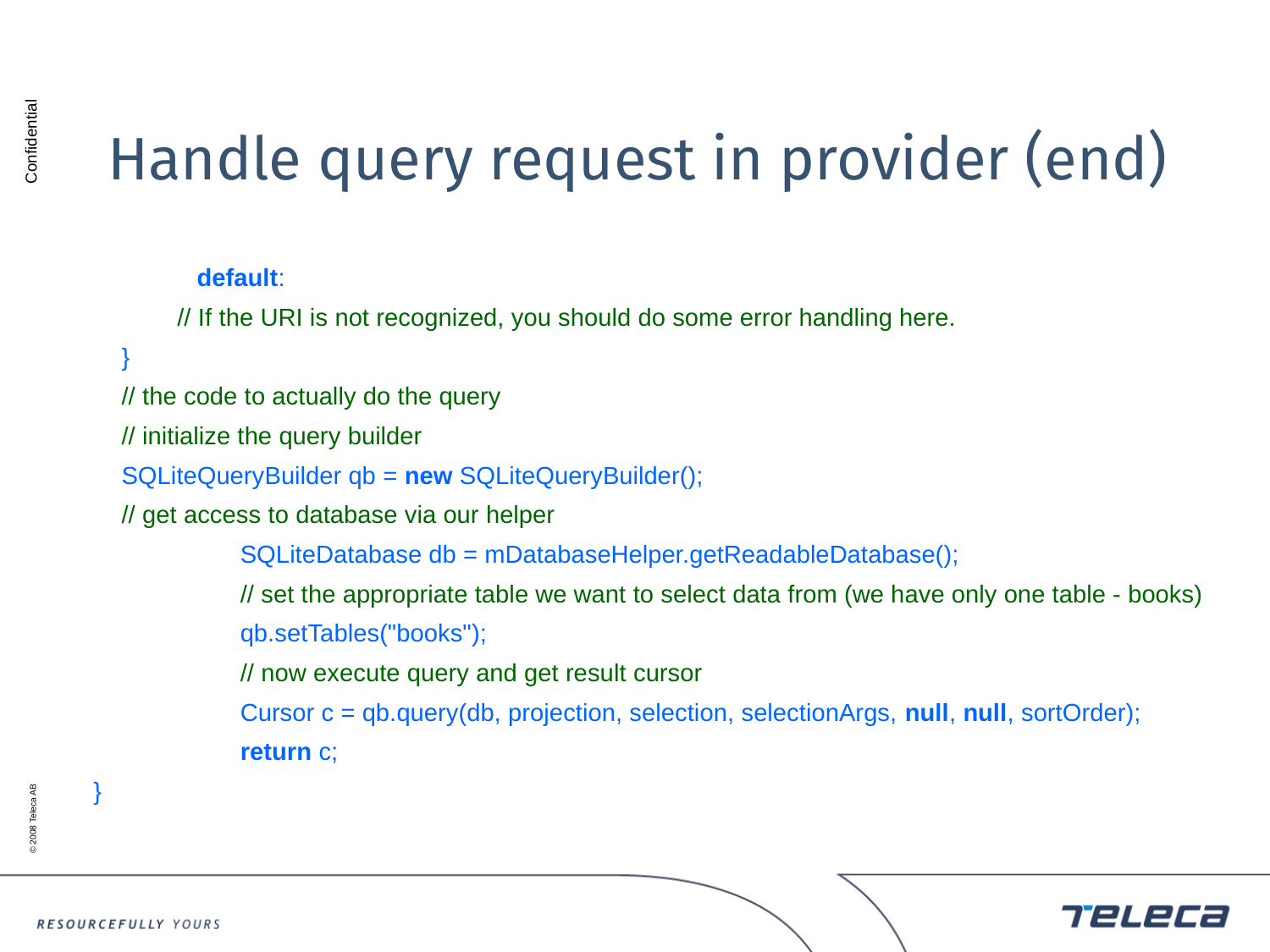

# Handle query request in provider (end)
	            default:
                // If the URI is not recognized, you should do some error handling here.
        }
        // the code to actually do the query
        // initialize the query builder
        SQLiteQueryBuilder qb = new SQLiteQueryBuilder();
        // get access to database via our helper
		SQLiteDatabase db = mDatabaseHelper.getReadableDatabase();
		// set the appropriate table we want to select data from (we have only one table - books)
		qb.setTables("books");
		// now execute query and get result cursor
		Cursor c = qb.query(db, projection, selection, selectionArgs, null, null, sortOrder);
		return c;
    }